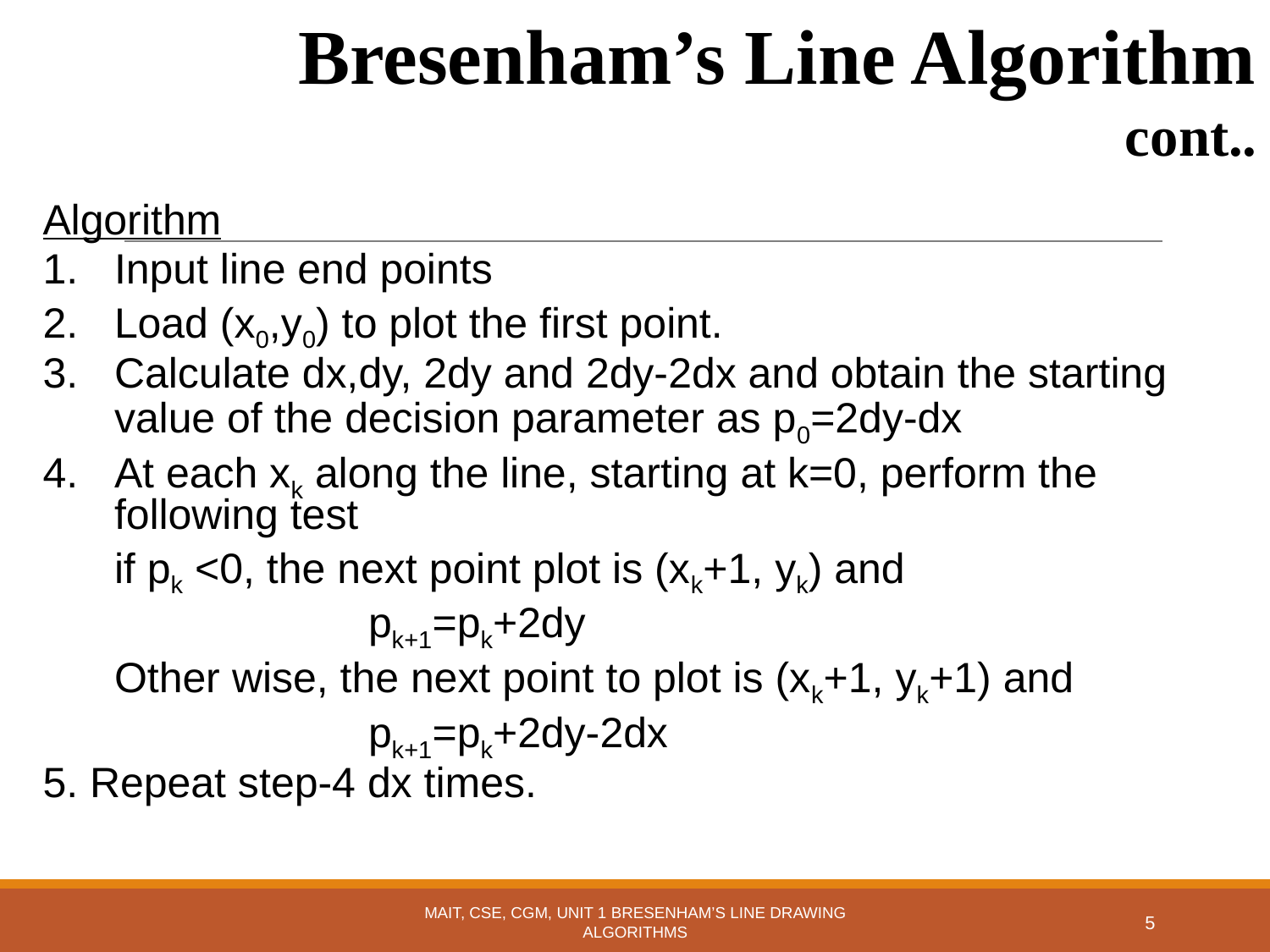

Bresenham’s Line Algorithm cont..
Algorithm
Input line end points
Load (x0,y0) to plot the first point.
Calculate dx,dy, 2dy and 2dy-2dx and obtain the starting value of the decision parameter as p0=2dy-dx
At each xk along the line, starting at k=0, perform the following test
     	if pk <0, the next point plot is (xk+1, yk) and
     			pk+1=pk+2dy
	Other wise, the next point to plot is (xk+1, yk+1) and
			pk+1=pk+2dy-2dx
5. Repeat step-4 dx times.

MAIT, CSE, CGM, UNIT 1 BRESENHAM’S LINE DRAWING ALGORITHMS
5